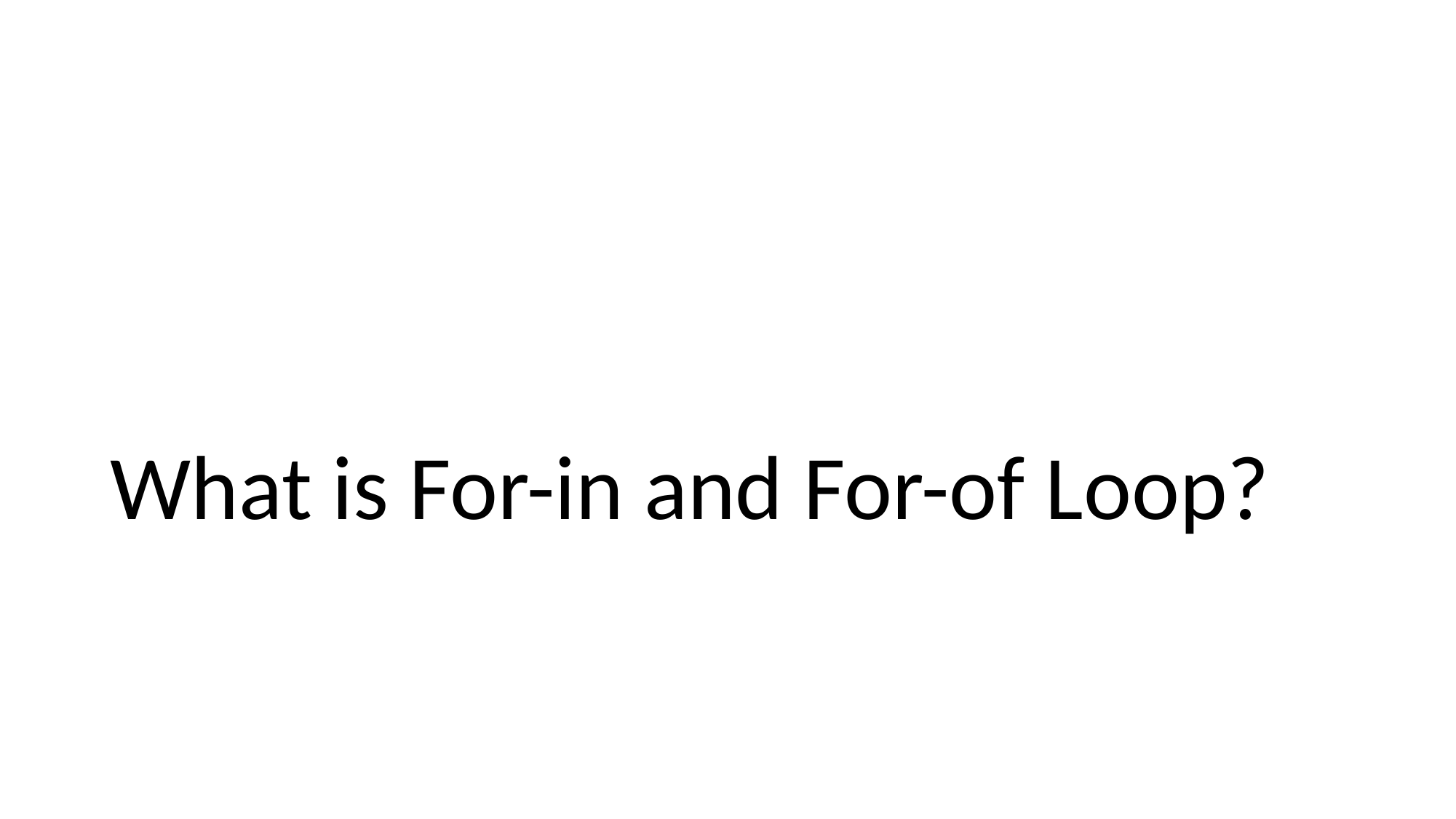

# What is For-in and For-of Loop?